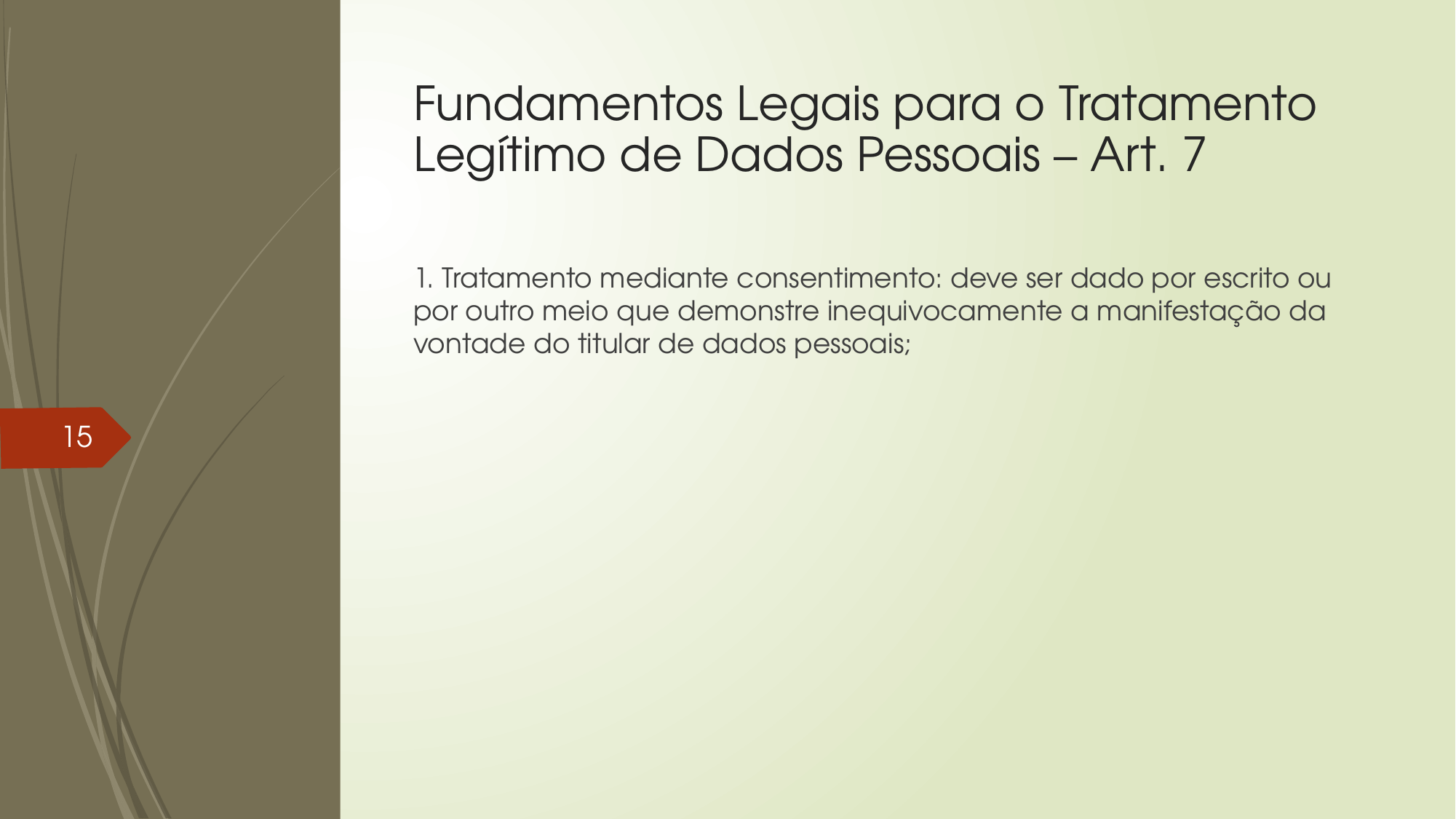

# Fundamentos Legais para o Tratamento Legítimo de Dados Pessoais – Art. 7
1. Tratamento mediante consentimento: deve ser dado por escrito ou por outro meio que demonstre inequivocamente a manifestação da vontade do titular de dados pessoais;

15